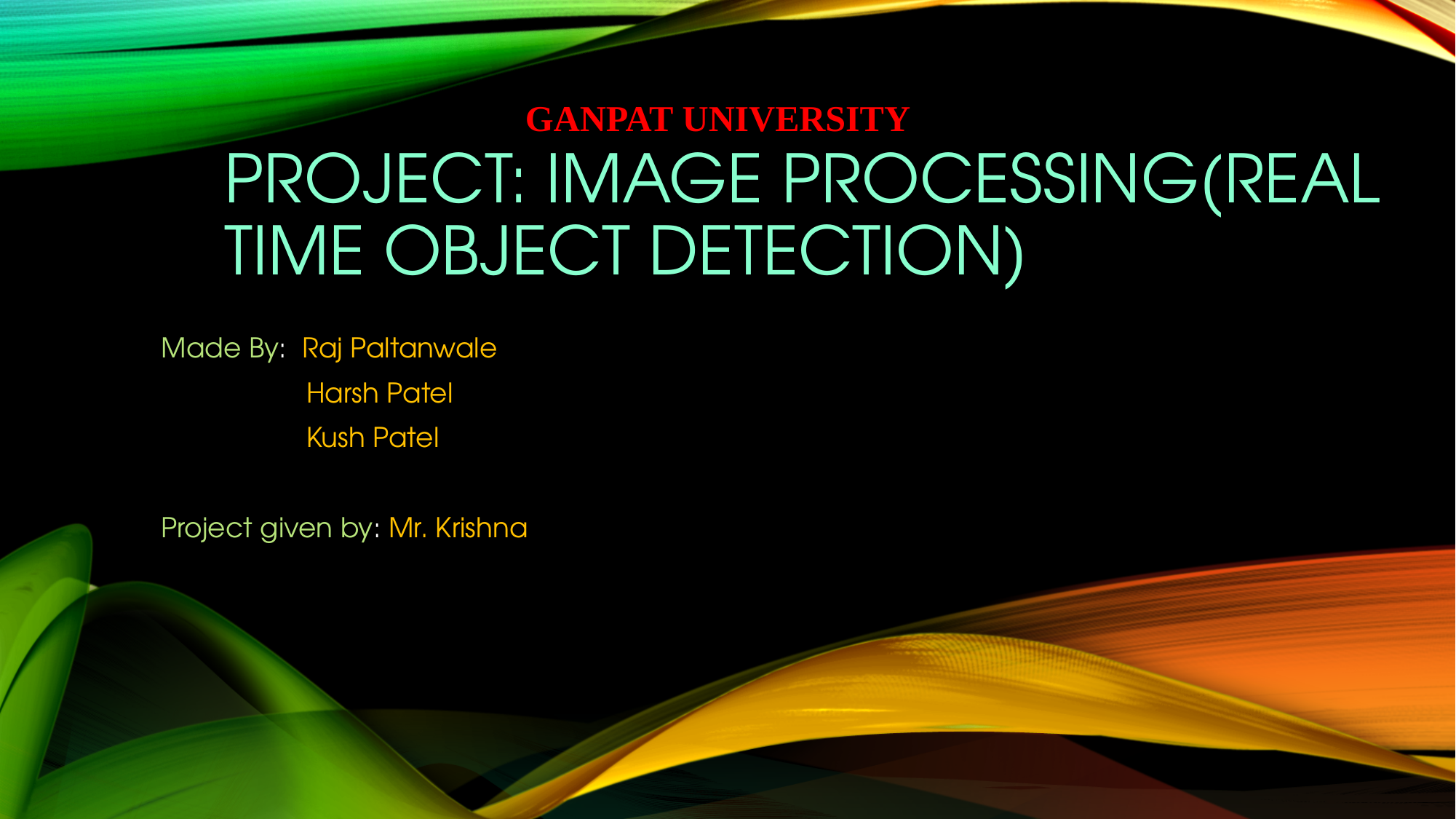

# Project: Image processing(Real Time object Detection)
GANPAT UNIVERSITY
Made By:  Raj Paltanwale
                   Harsh Patel
                   Kush Patel
Project given by: Mr. Krishna